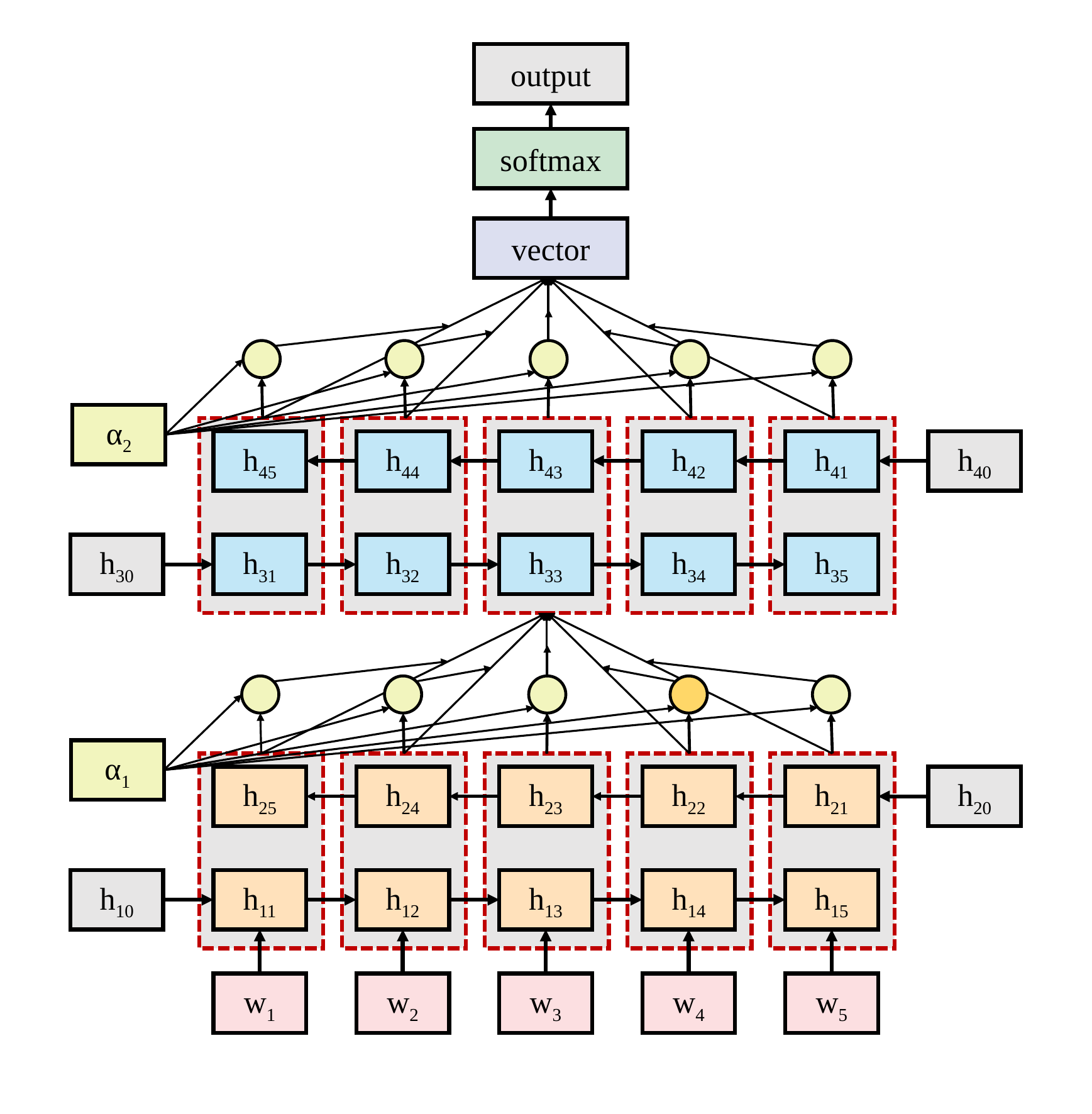

output
softmax
vector

α2

h45
h44
h43
h42
h41
h40
h30
h31
h32
h33
h34
h35

α1

h25
h24
h23
h22
h21
h20
h10
h11
h12
h13
h14
h15
w1
w2
w3
w4
w5